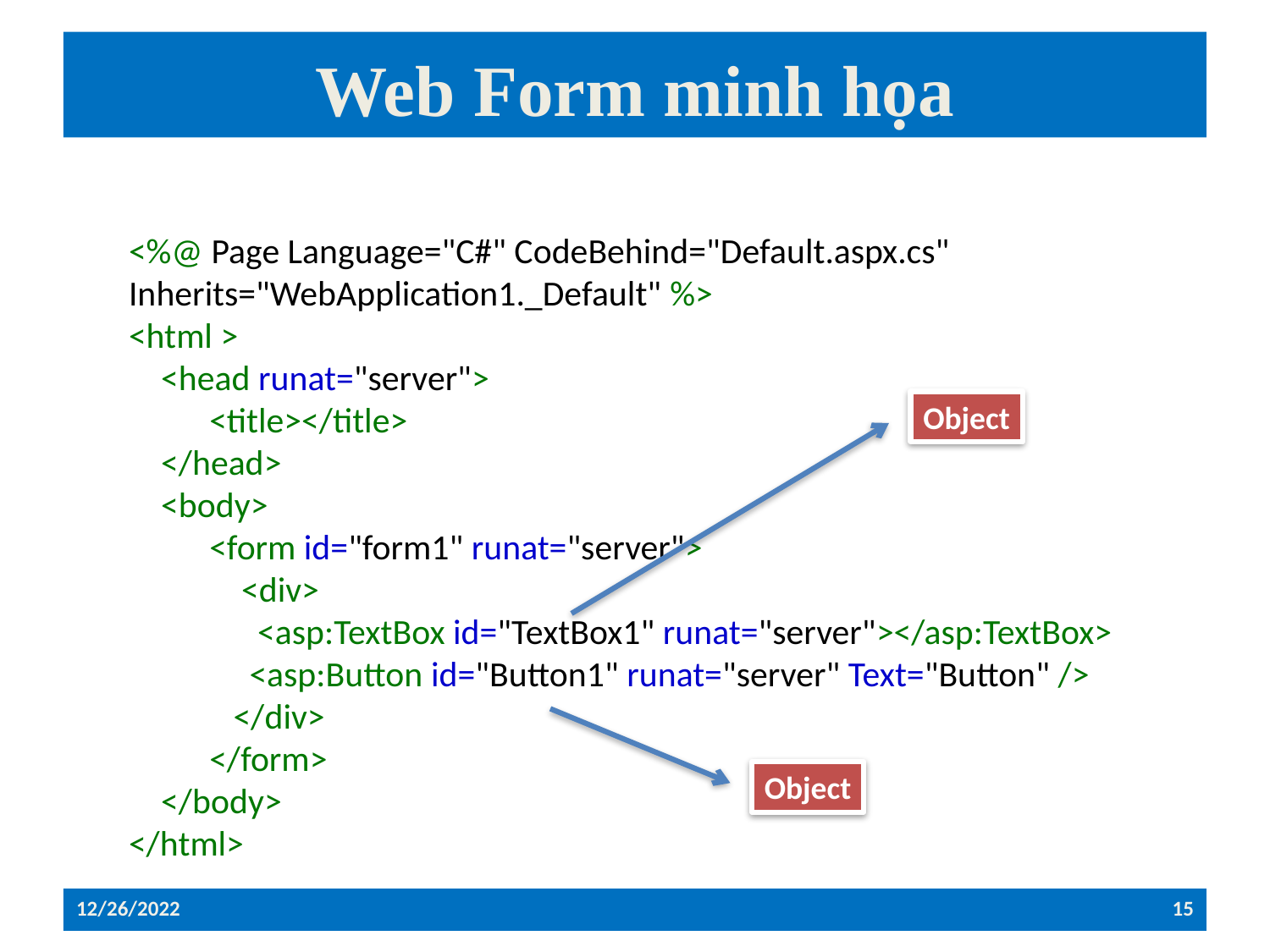

# Web Form minh họa
<%@ Page Language="C#" CodeBehind="Default.aspx.cs" Inherits="WebApplication1._Default" %>
<html >
    <head runat="server">
          <title></title>
    </head>
    <body>
          <form id="form1" runat="server">
              <div>
                <asp:TextBox id="TextBox1" runat="server"></asp:TextBox>
               <asp:Button id="Button1" runat="server" Text="Button" />
             </div>
          </form>
    </body>
</html>
Object
Object
12/26/2022

15